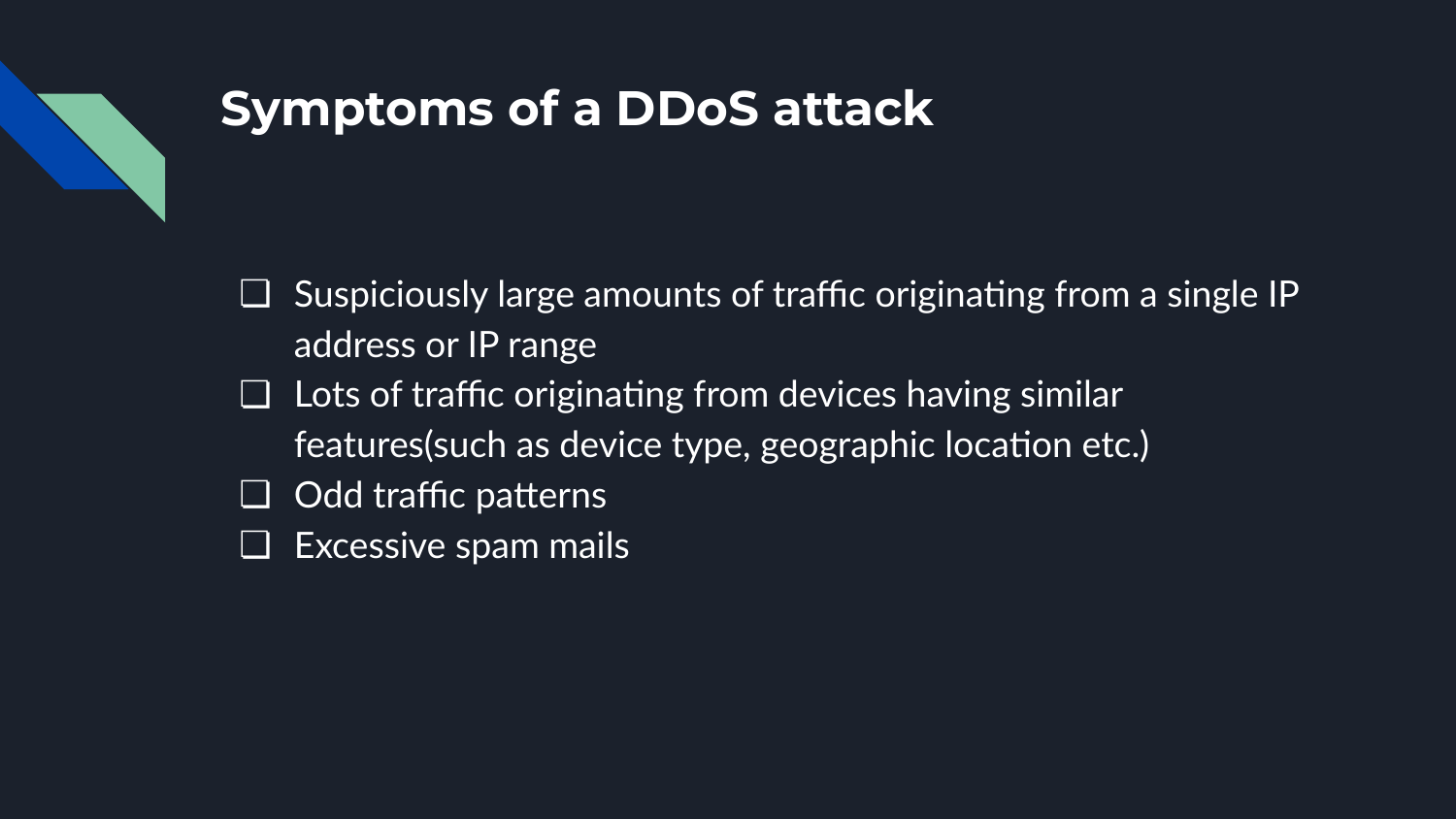

# Symptoms of a DDoS attack
Suspiciously large amounts of traffic originating from a single IP address or IP range
Lots of traffic originating from devices having similar features(such as device type, geographic location etc.)
Odd traffic patterns
Excessive spam mails